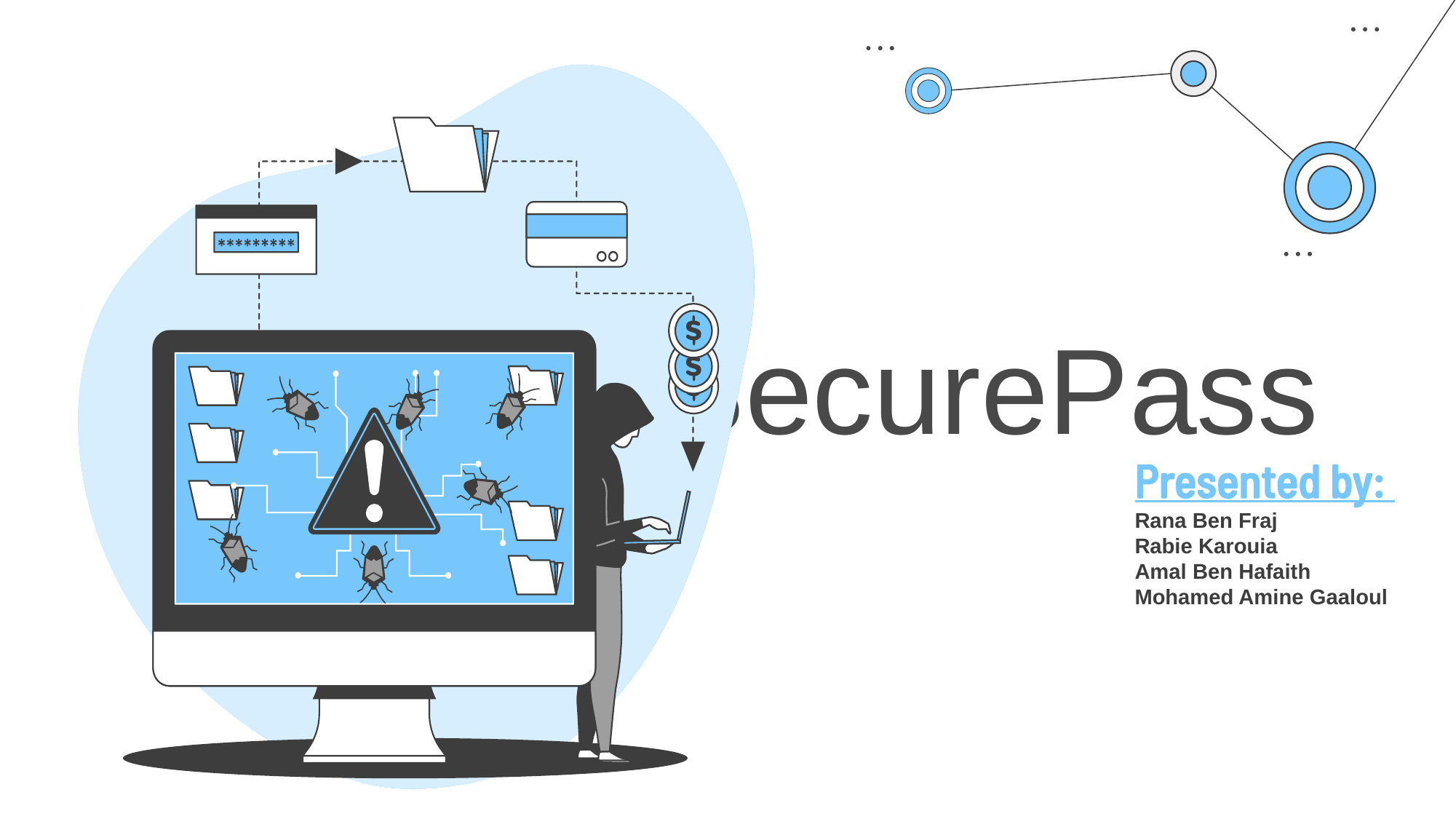

# SecurePass
Presented by:
Rana Ben Fraj
Rabie Karouia
Amal Ben Hafaith
Mohamed Amine Gaaloul